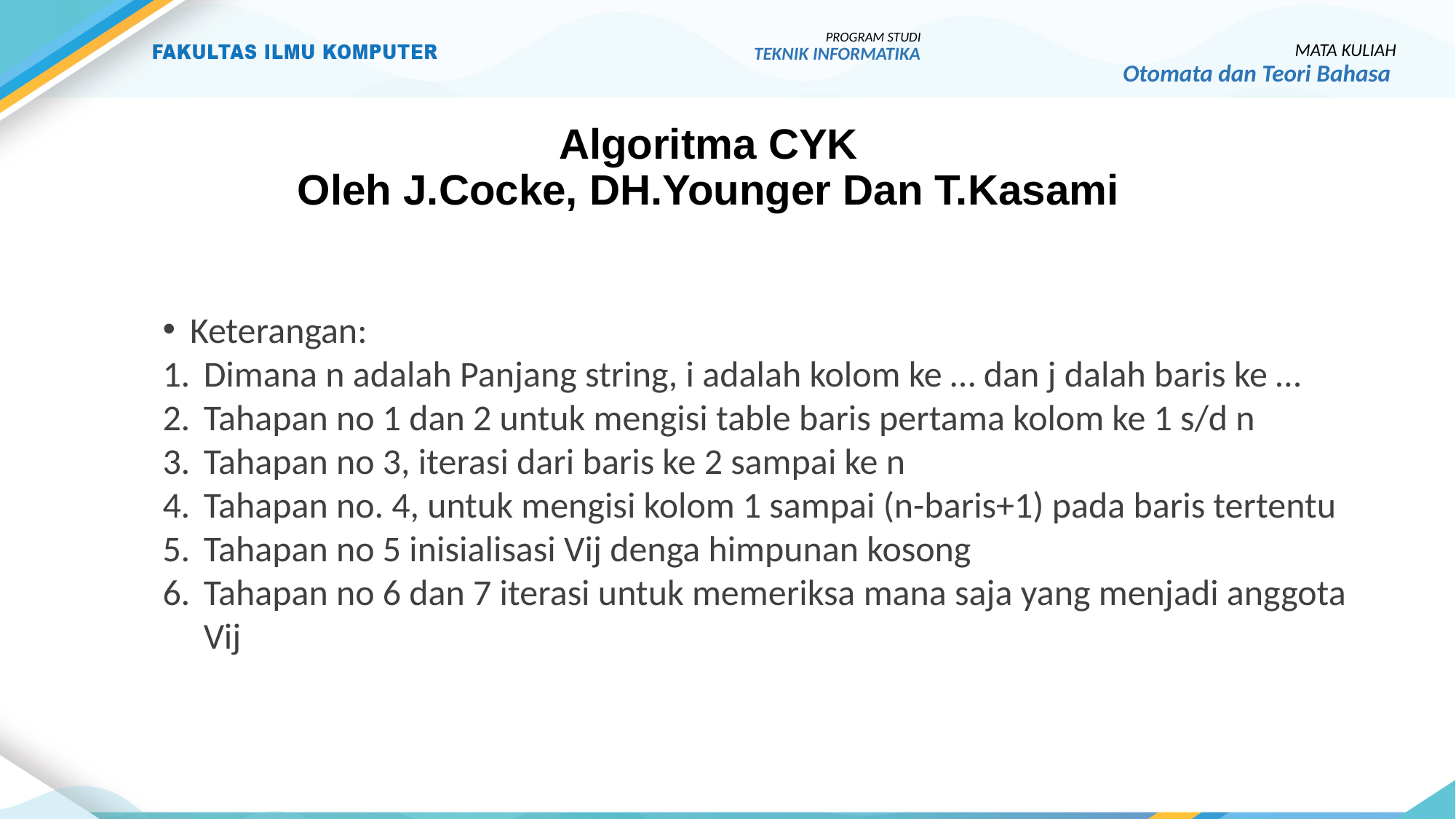

PROGRAM STUDI
TEKNIK INFORMATIKA
MATA KULIAH
Otomata dan Teori Bahasa
# Algoritma CYK Oleh J.Cocke, DH.Younger Dan T.Kasami
Keterangan:
Dimana n adalah Panjang string, i adalah kolom ke … dan j dalah baris ke …
Tahapan no 1 dan 2 untuk mengisi table baris pertama kolom ke 1 s/d n
Tahapan no 3, iterasi dari baris ke 2 sampai ke n
Tahapan no. 4, untuk mengisi kolom 1 sampai (n-baris+1) pada baris tertentu
Tahapan no 5 inisialisasi Vij denga himpunan kosong
Tahapan no 6 dan 7 iterasi untuk memeriksa mana saja yang menjadi anggota Vij